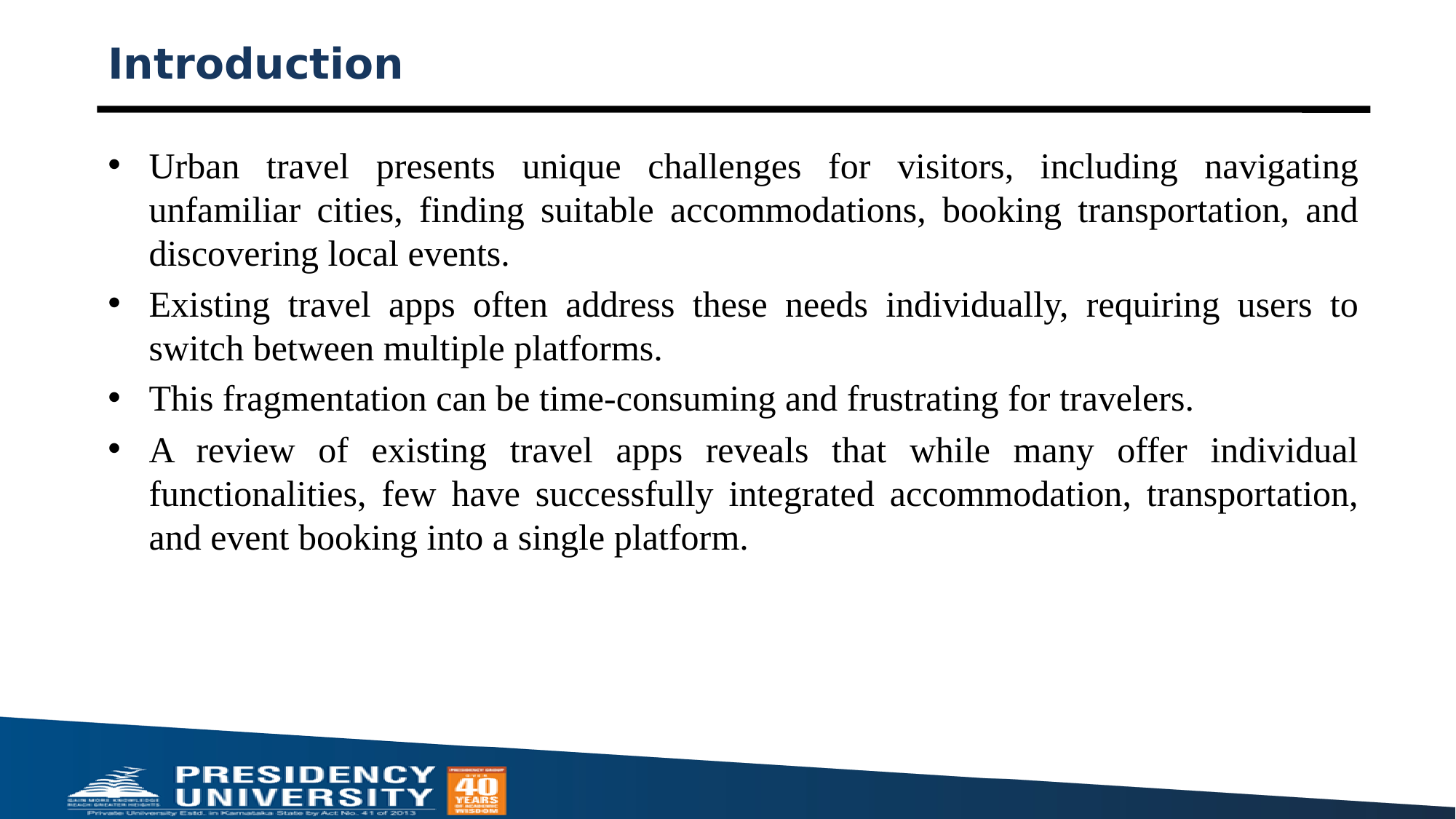

# Introduction
Urban travel presents unique challenges for visitors, including navigating unfamiliar cities, finding suitable accommodations, booking transportation, and discovering local events.
Existing travel apps often address these needs individually, requiring users to switch between multiple platforms.
This fragmentation can be time-consuming and frustrating for travelers.
A review of existing travel apps reveals that while many offer individual functionalities, few have successfully integrated accommodation, transportation, and event booking into a single platform.